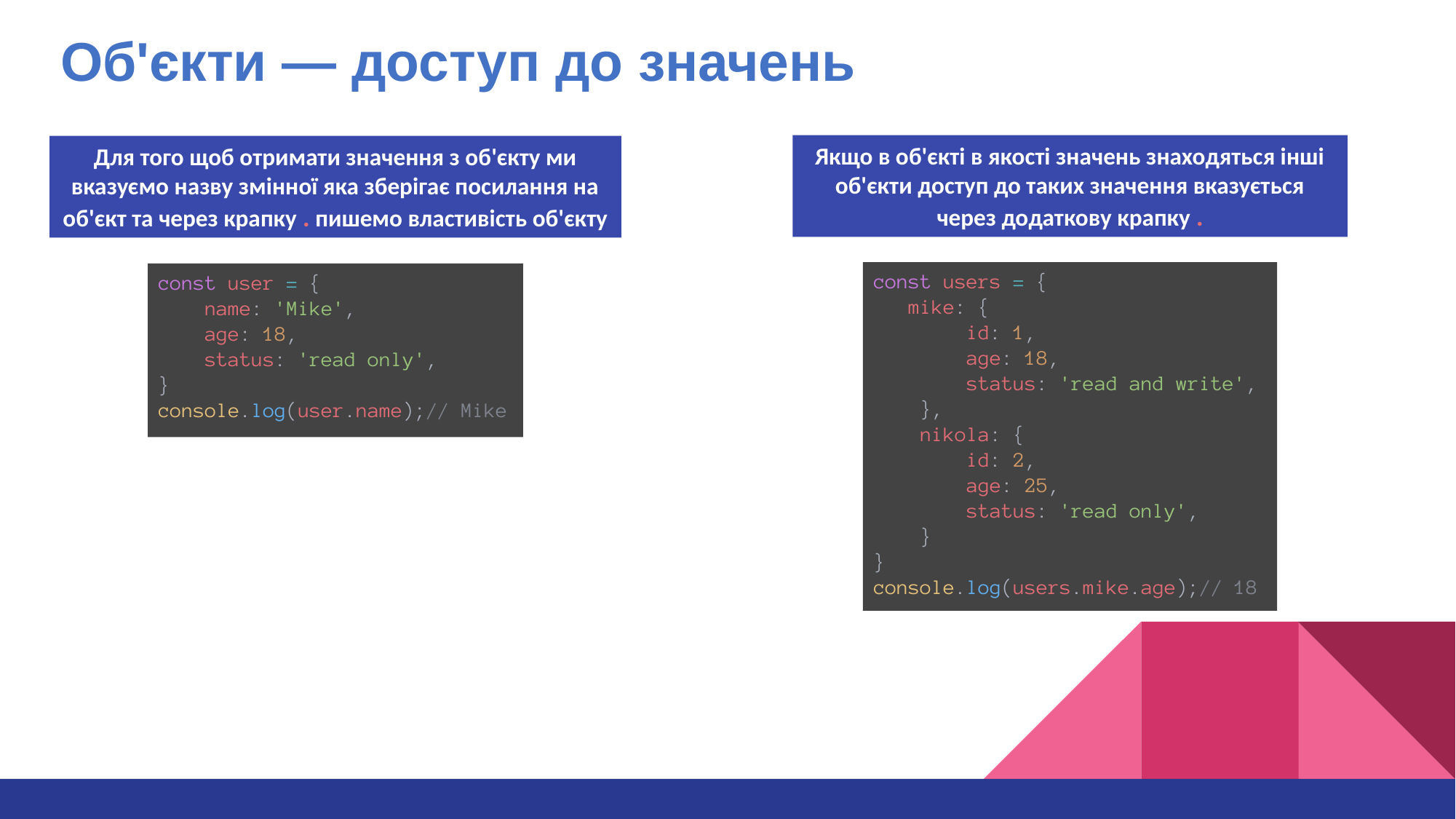

Об'єкти — доступ до значень
Якщо в об'єкті в якості значень знаходяться інші об'єкти доступ до таких значення вказується через додаткову крапку .
Для того щоб отримати значення з об'єкту ми вказуємо назву змінної яка зберігає посилання на об'єкт та через крапку . пишемо властивість об'єкту
const users = {
   mike: {
        id: 1,
        age: 18,
        status: 'read and write',
    },
    nikola: {
        id: 2,
        age: 25,
        status: 'read only',
    }
}
console.log(users.mike.age);// 18

const user = {
    name: 'Mike',
    age: 18,
    status: 'read only',
}
console.log(user.name);// Mike